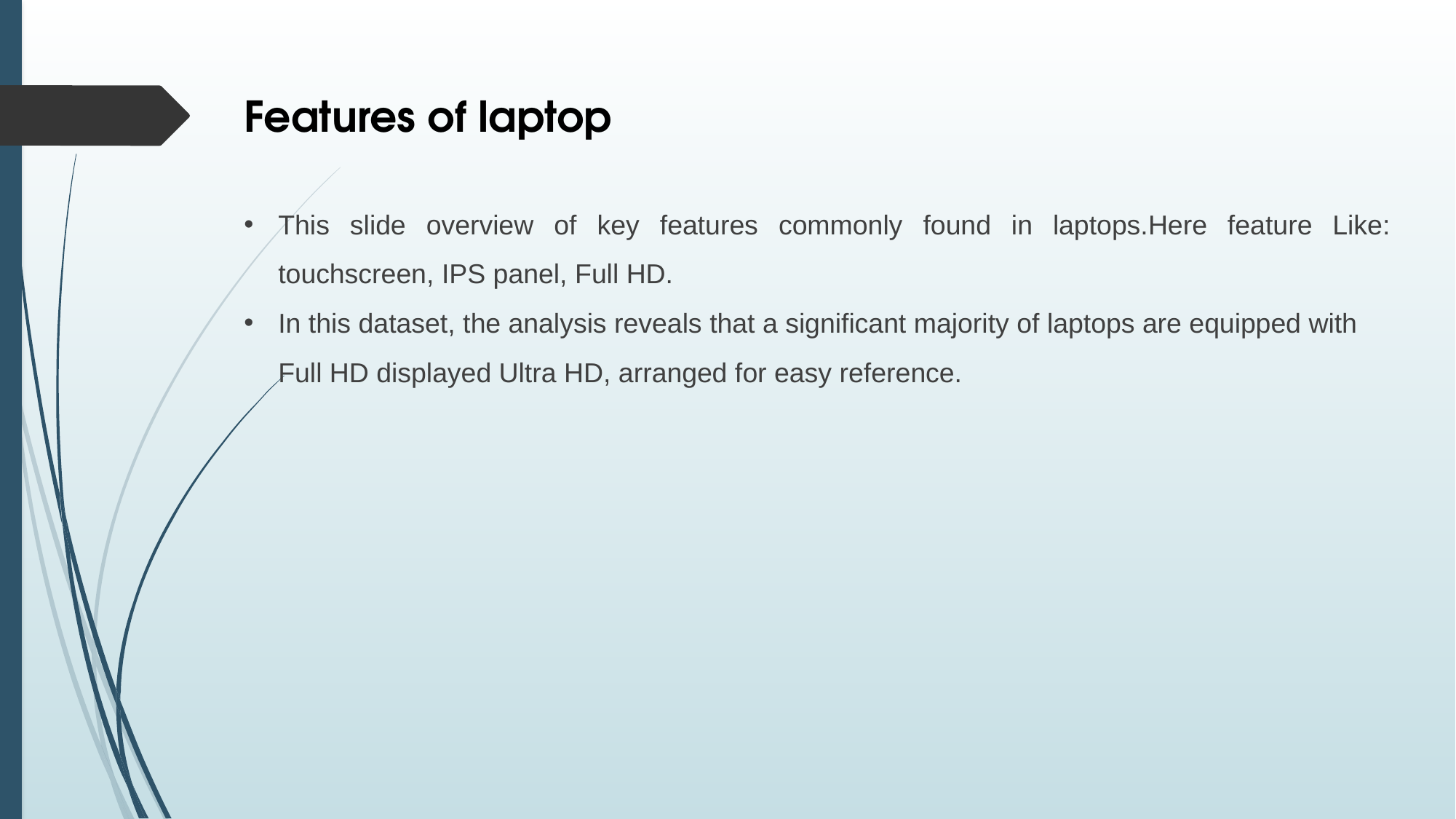

Features of laptop
This slide overview of key features commonly found in laptops.Here feature Like: touchscreen, IPS panel, Full HD.
In this dataset, the analysis reveals that a significant majority of laptops are equipped with Full HD displayed Ultra HD, arranged for easy reference.